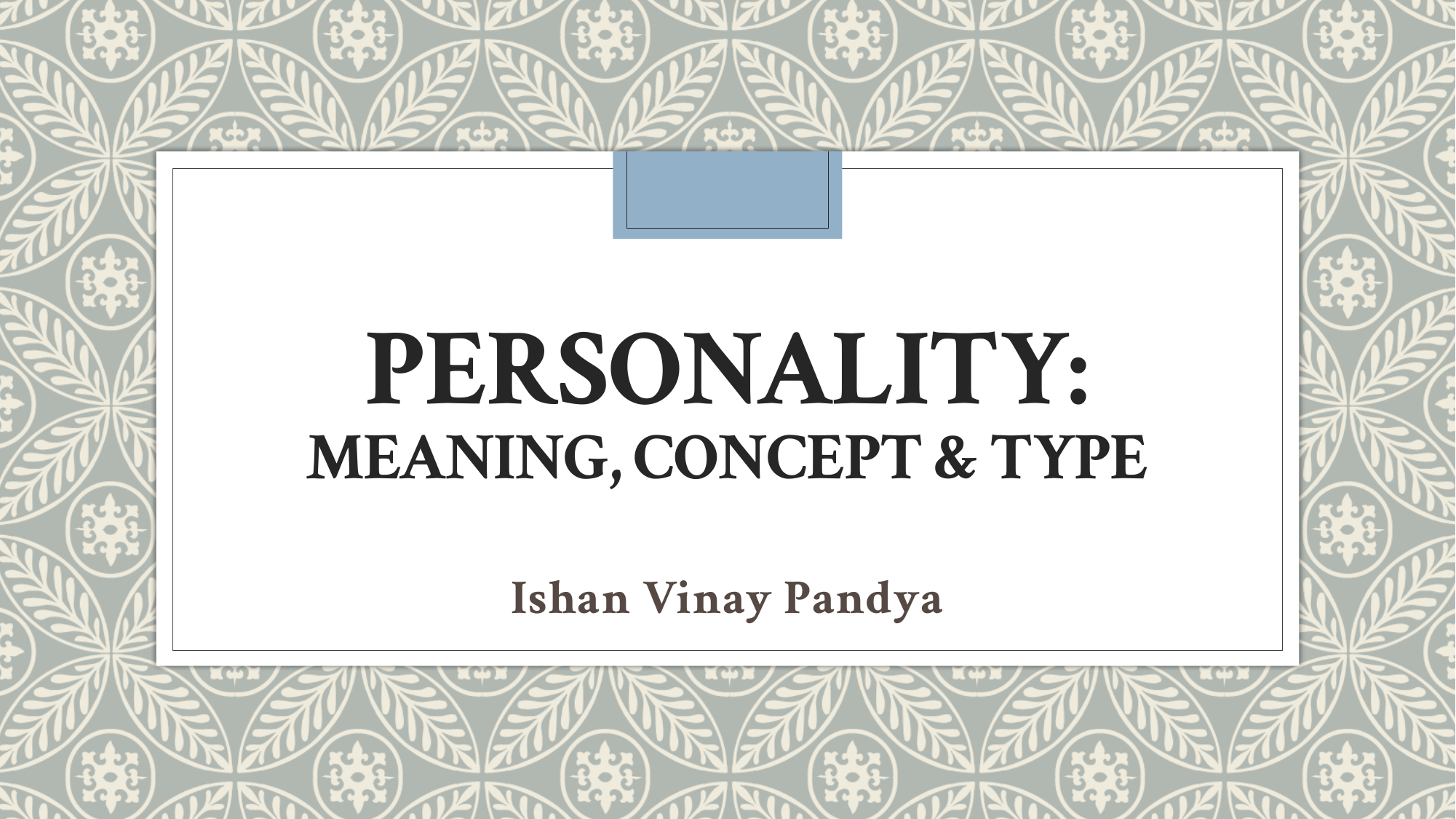

# Personality: Meaning, Concept & Type
Ishan Vinay Pandya